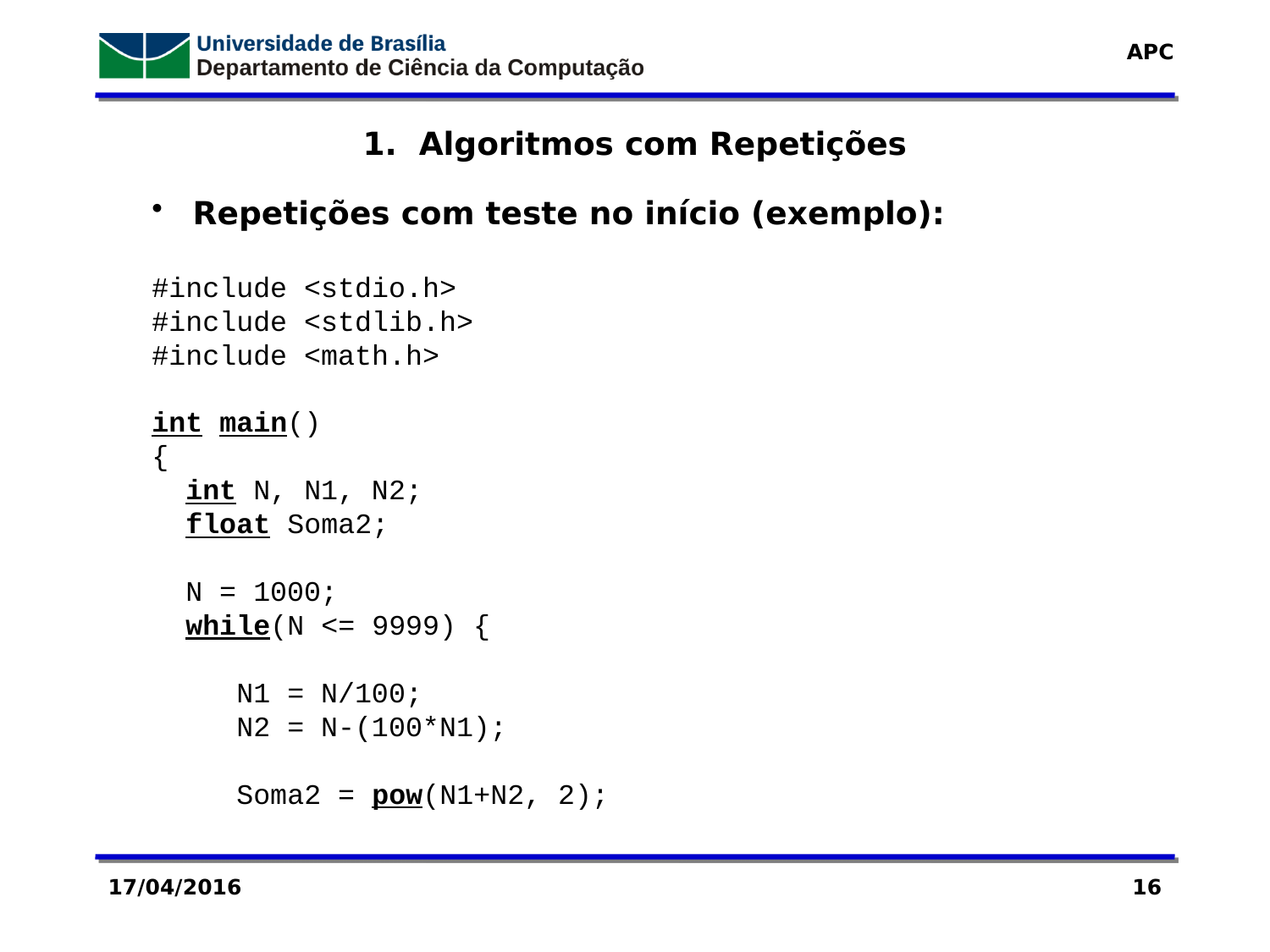

1.  Algoritmos com Repetições
 Repetições com teste no início (exemplo):

#include <stdio.h>
#include <stdlib.h>
#include <math.h>

int main()
{
  int N, N1, N2;
  float Soma2;

  N = 1000;
  while(N <= 9999) {

     N1 = N/100;
     N2 = N-(100*N1);

     Soma2 = pow(N1+N2, 2);
17/04/2016
16